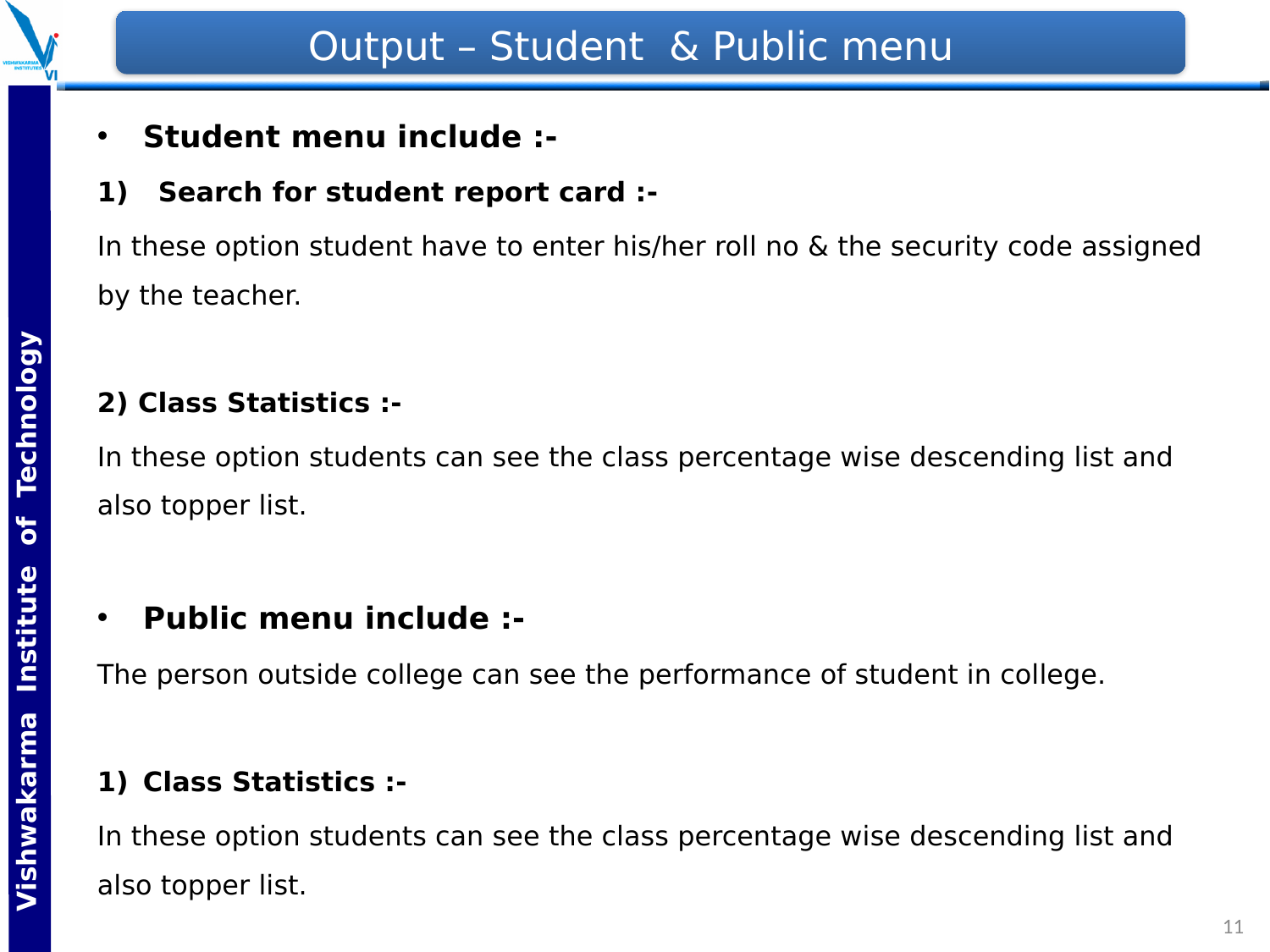

# Output – Student  & Public menu
Student menu include :-
Search for student report card :-
In these option student have to enter his/her roll no & the security code assigned by the teacher.

2) Class Statistics :-
In these option students can see the class percentage wise descending list and also topper list.

Public menu include :-
The person outside college can see the performance of student in college.

Class Statistics :-
In these option students can see the class percentage wise descending list and also topper list.

11